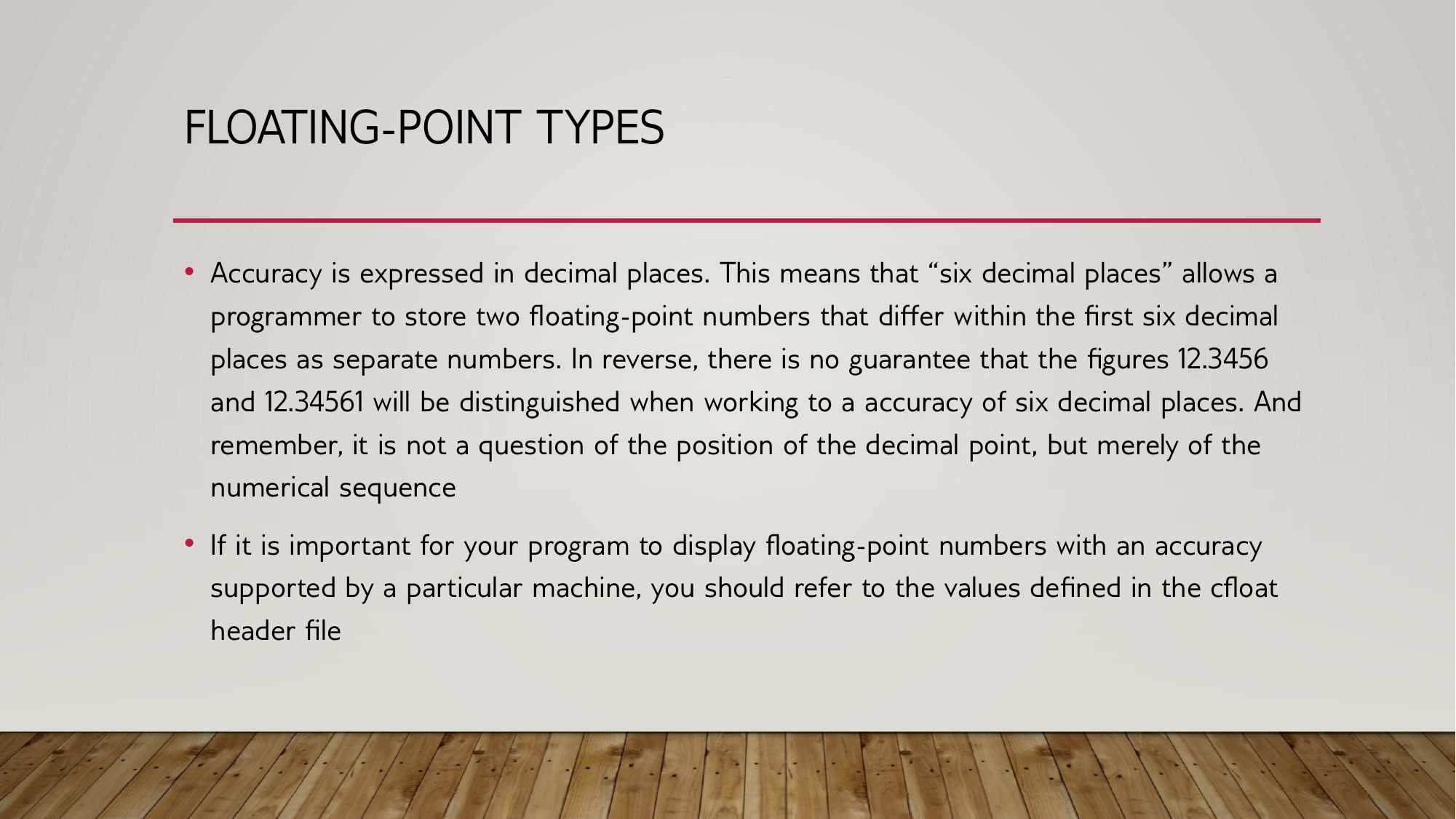

# FLOATING-POINT TYPES

Accuracy is expressed in decimal places. This means that “six decimal places” allows a programmer to store two floating-point numbers that differ within the first six decimal places as separate numbers. In reverse, there is no guarantee that the figures 12.3456 and 12.34561 will be distinguished when working to a accuracy of six decimal places. And remember, it is not a question of the position of the decimal point, but merely of the numerical sequence
If it is important for your program to display floating-point numbers with an accuracy supported by a particular machine, you should refer to the values defined in the cfloat header file